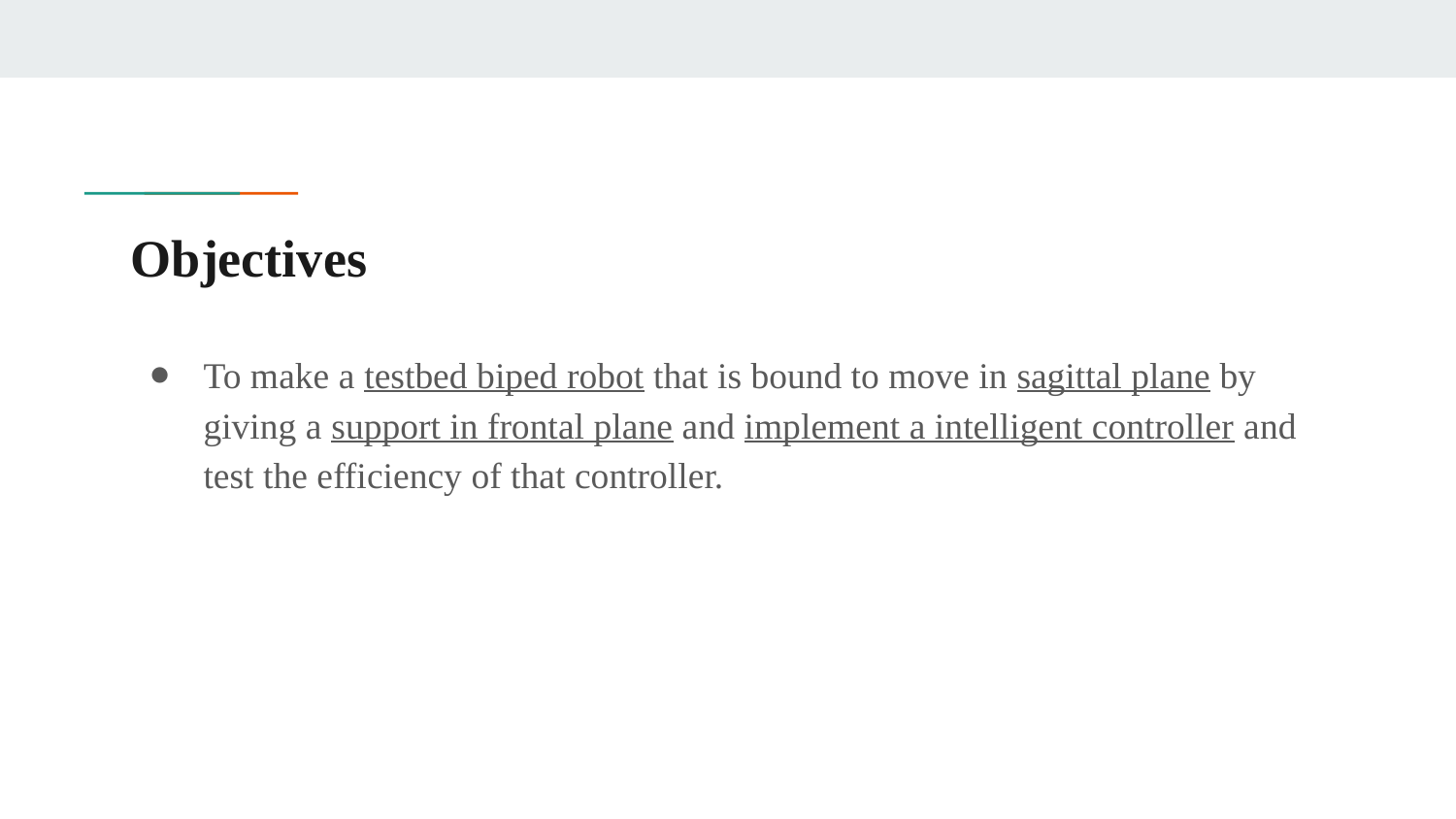

# Objectives
To make a testbed biped robot that is bound to move in sagittal plane by giving a support in frontal plane and implement a intelligent controller and test the efficiency of that controller.